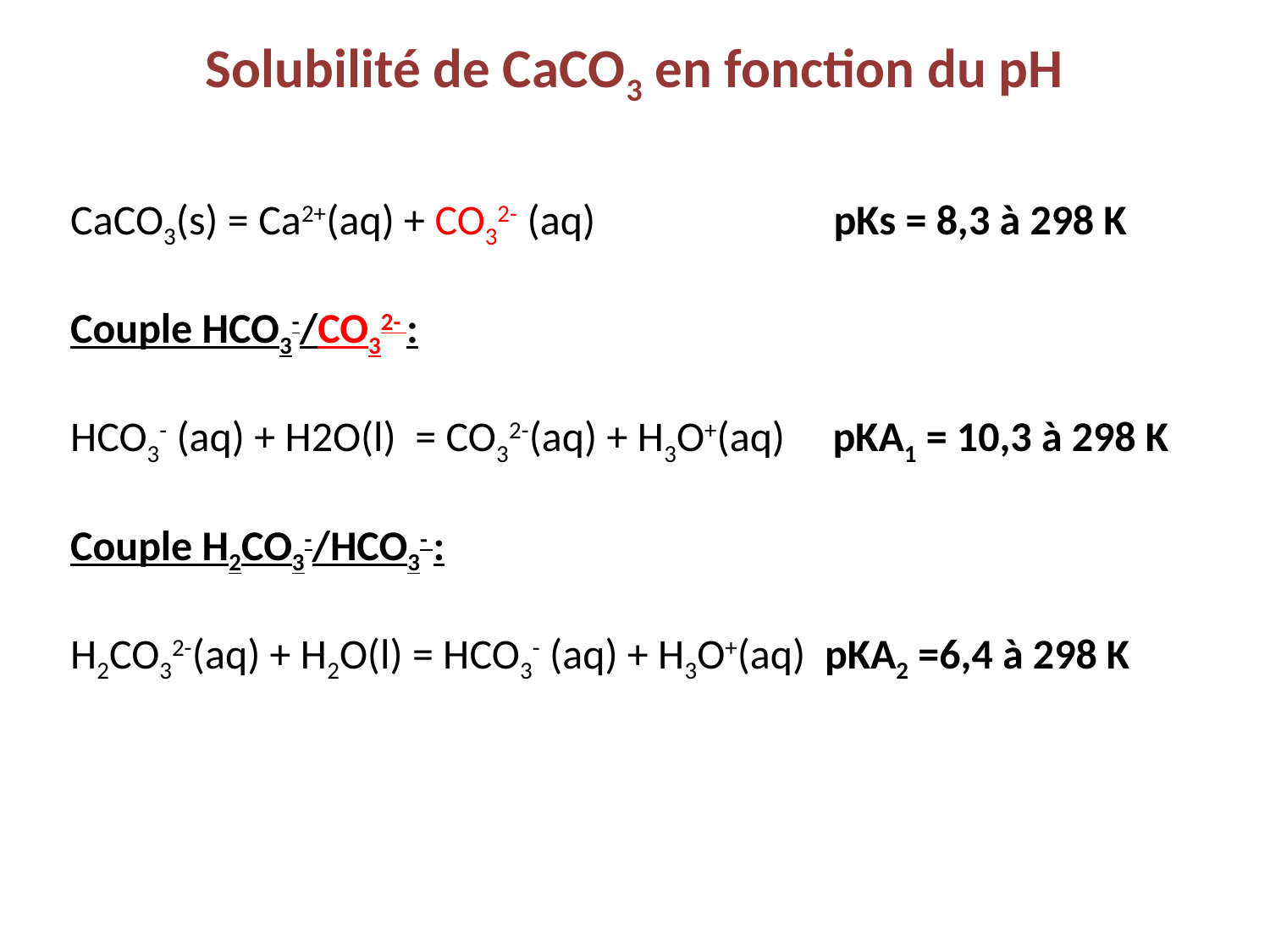

# Solubilité de CaCO3 en fonction du pH
CaCO3(s) = Ca2+(aq) + CO32- (aq)                         pKs = 8,3 à 298 K

Couple HCO3-/CO32- :

HCO3- (aq) + H2O(l)  = CO32-(aq) + H3O+(aq)     pKA1 = 10,3 à 298 K

Couple H2CO3-/HCO3- :

H2CO32-(aq) + H2O(l) = HCO3- (aq) + H3O+(aq)  pKA2 =6,4 à 298 K